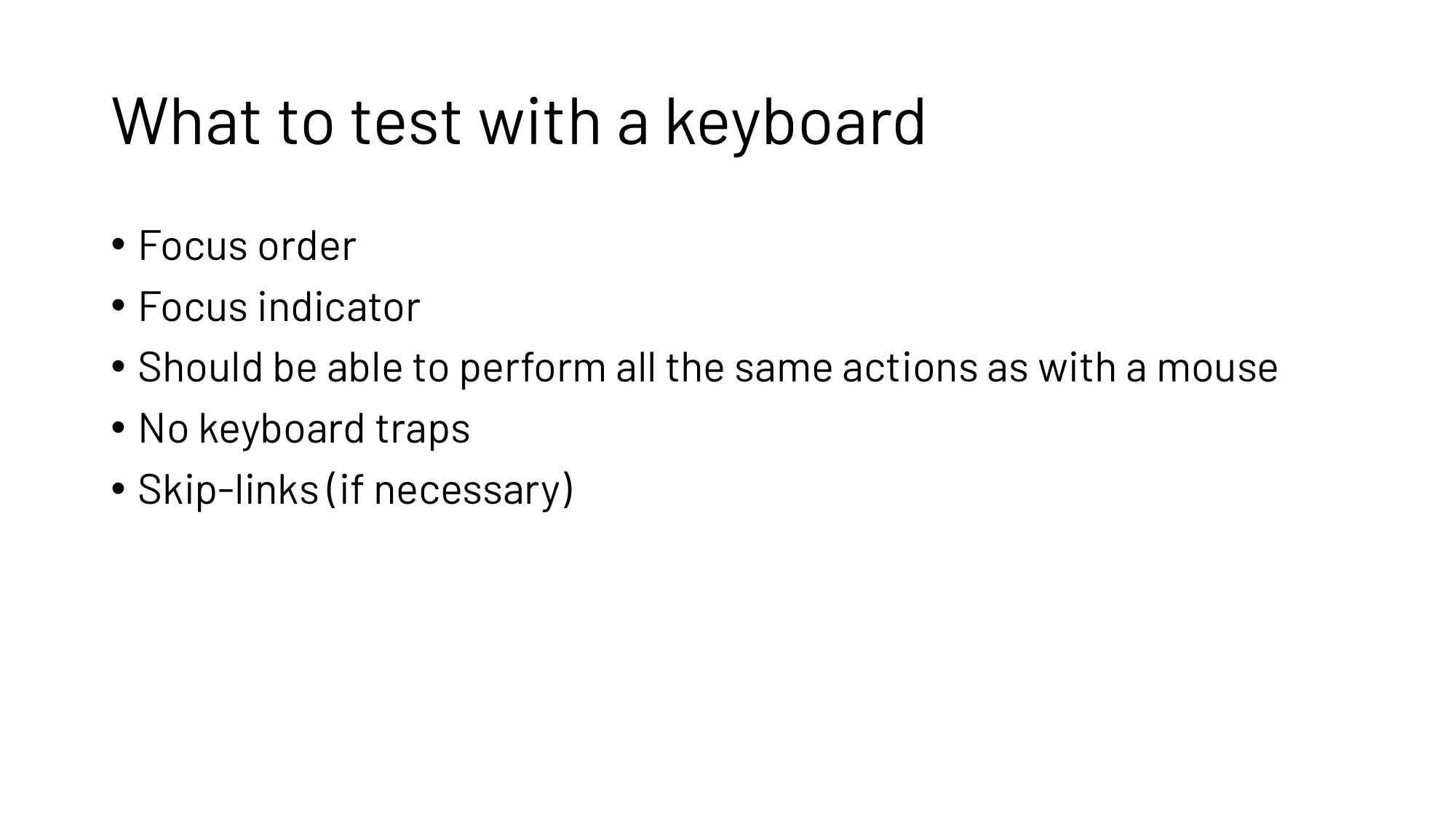

# What to test with a keyboard
Focus order
Focus indicator
Should be able to perform all the same actions as with a mouse
No keyboard traps
Skip-links (if necessary)